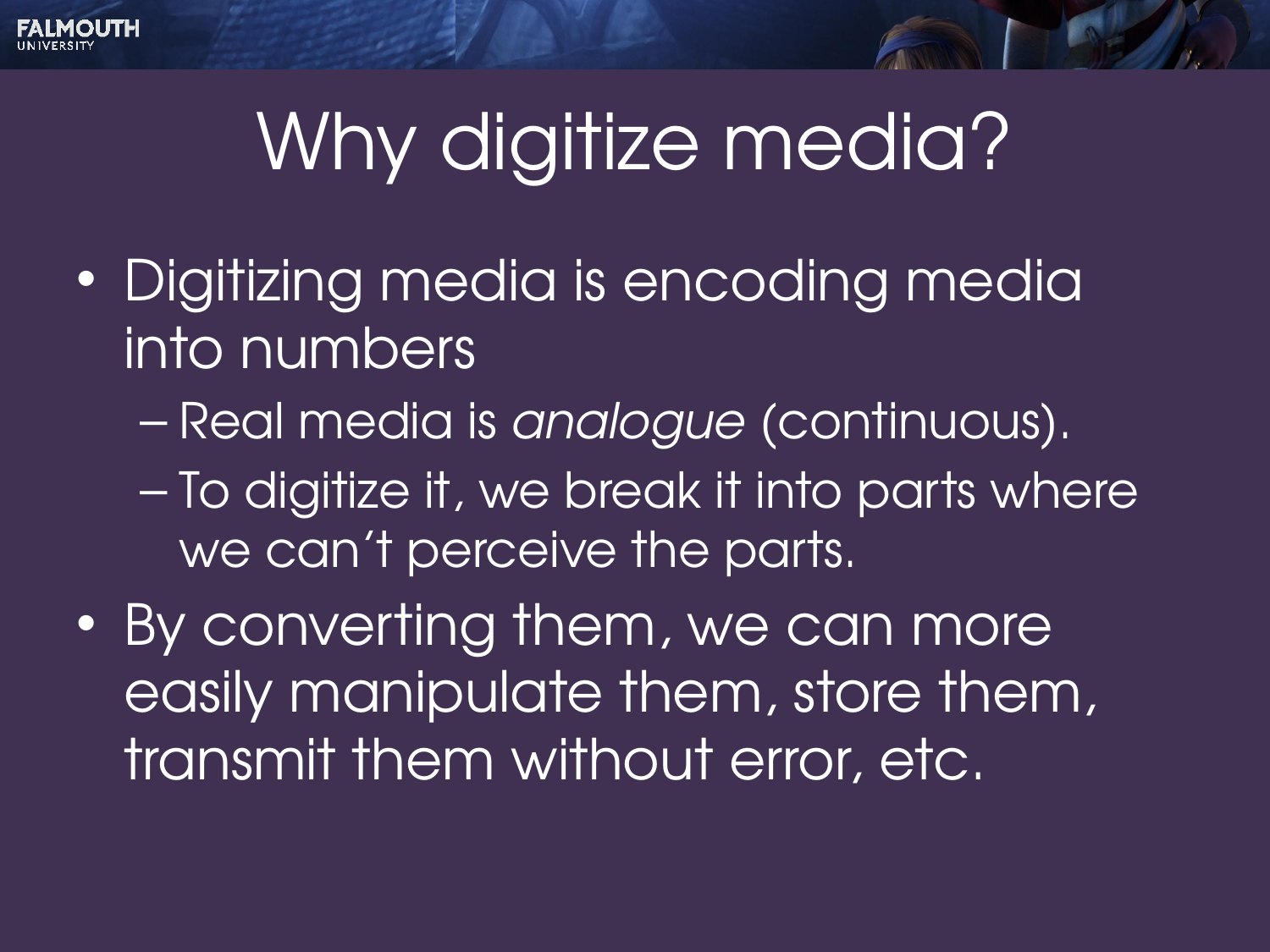

# Why digitize media?
Digitizing media is encoding media into numbers
Real media is analogue (continuous).
To digitize it, we break it into parts where we can’t perceive the parts.
By converting them, we can more easily manipulate them, store them, transmit them without error, etc.